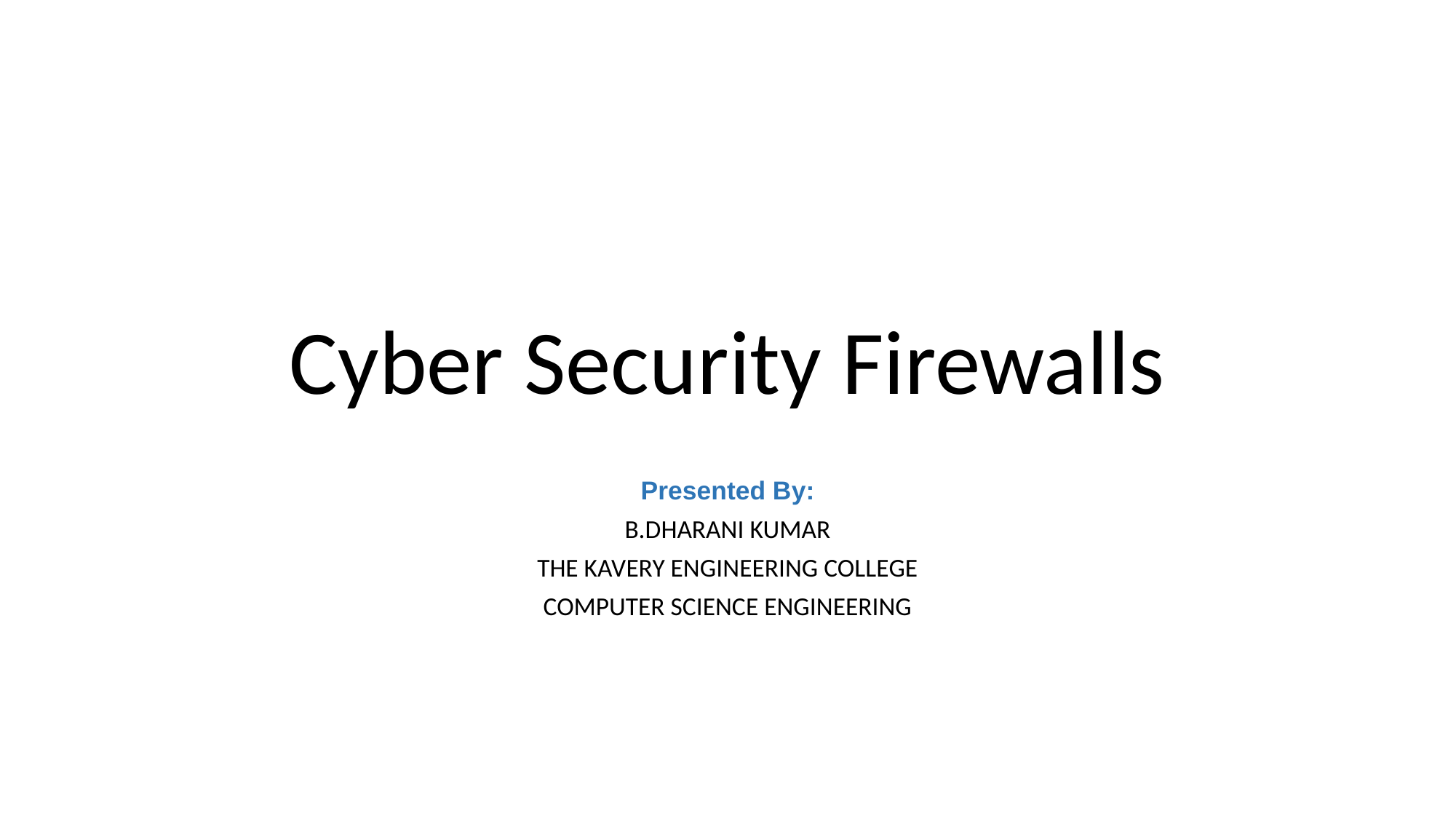

# Cyber Security Firewalls

Presented By:
B.DHARANI KUMAR
THE KAVERY ENGINEERING COLLEGE
COMPUTER SCIENCE ENGINEERING